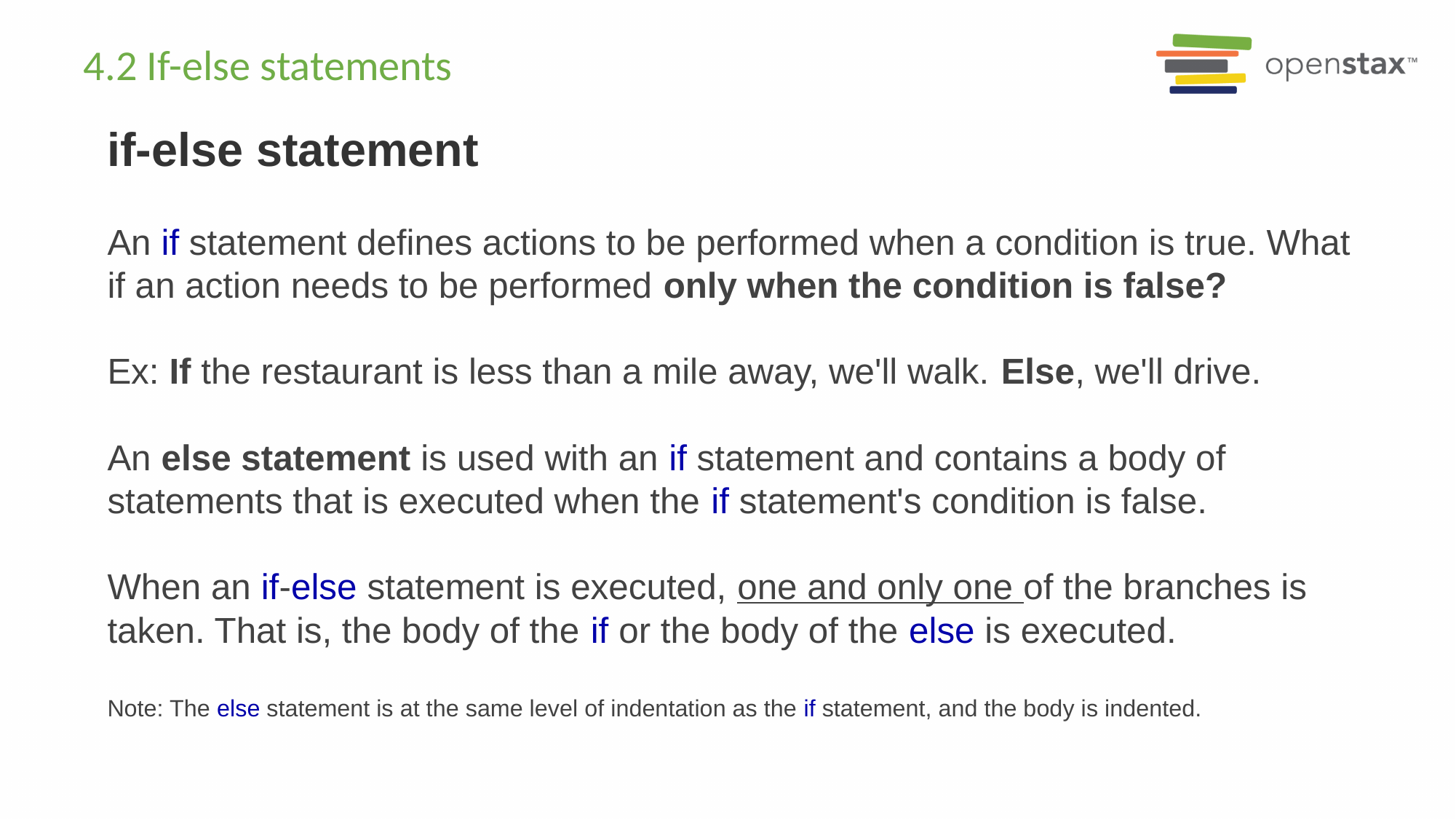

# 4.2 If-else statements
if-else statement

An if statement defines actions to be performed when a condition is true. What if an action needs to be performed only when the condition is false?

Ex: If the restaurant is less than a mile away, we'll walk. Else, we'll drive.

An else statement is used with an if statement and contains a body of statements that is executed when the if statement's condition is false.

When an if-else statement is executed, one and only one of the branches is taken. That is, the body of the if or the body of the else is executed.

Note: The else statement is at the same level of indentation as the if statement, and the body is indented.